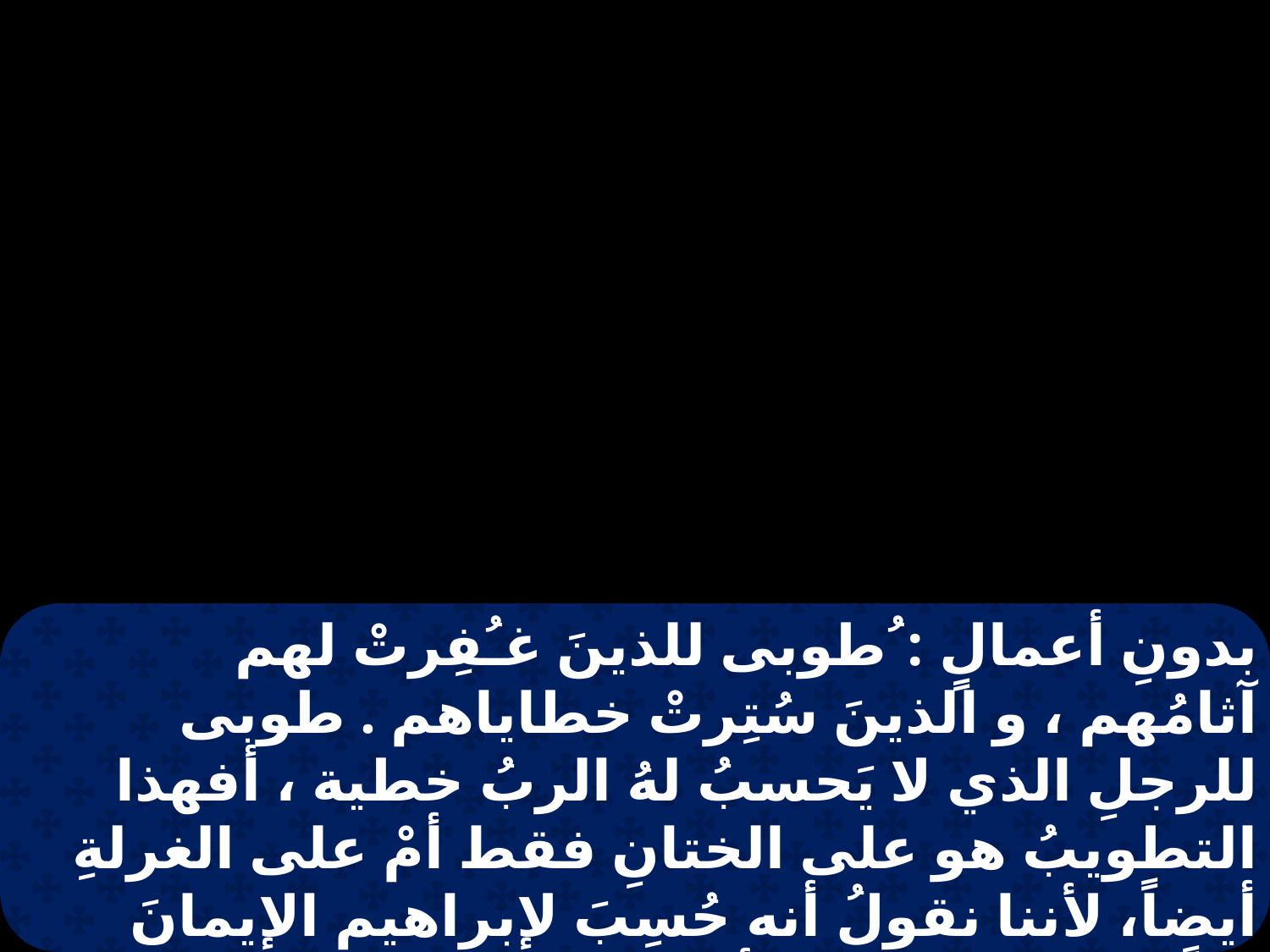

بدونِ أعمالٍ : ُطوبى للذينَ غـُفِرتْ لهم آثامُهم ، و الذينَ سُتِرتْ خطاياهم . طوبى للرجلِ الذي لا يَحسبُ لهُ الربُ خطية ، أفهذا التطويبُ هو على الختانِ فقط أمْ على الغرلةِ أيضاً، لأننا نقولُ أنه حُسِبَ لإبراهيمِ الإيمانَ براً . فكيفَ حُسِبَ : أوهوَ